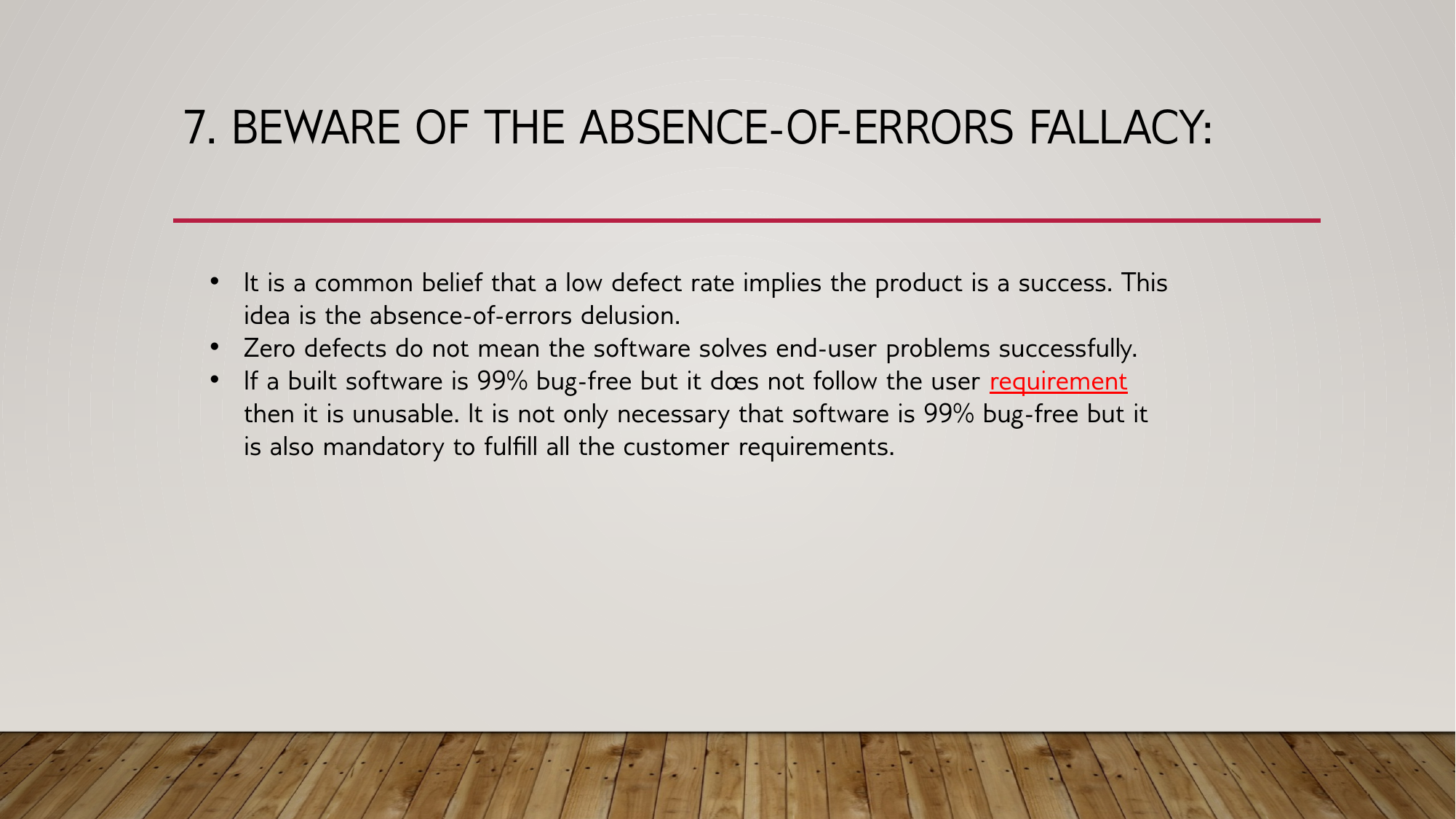

# 7. Beware of the absence-of-errors fallacy:
It is a common belief that a low defect rate implies the product is a success. This idea is the absence-of-errors delusion.
Zero defects do not mean the software solves end-user problems successfully.
If a built software is 99% bug-free but it does not follow the user requirement then it is unusable. It is not only necessary that software is 99% bug-free but it is also mandatory to fulfill all the customer requirements.